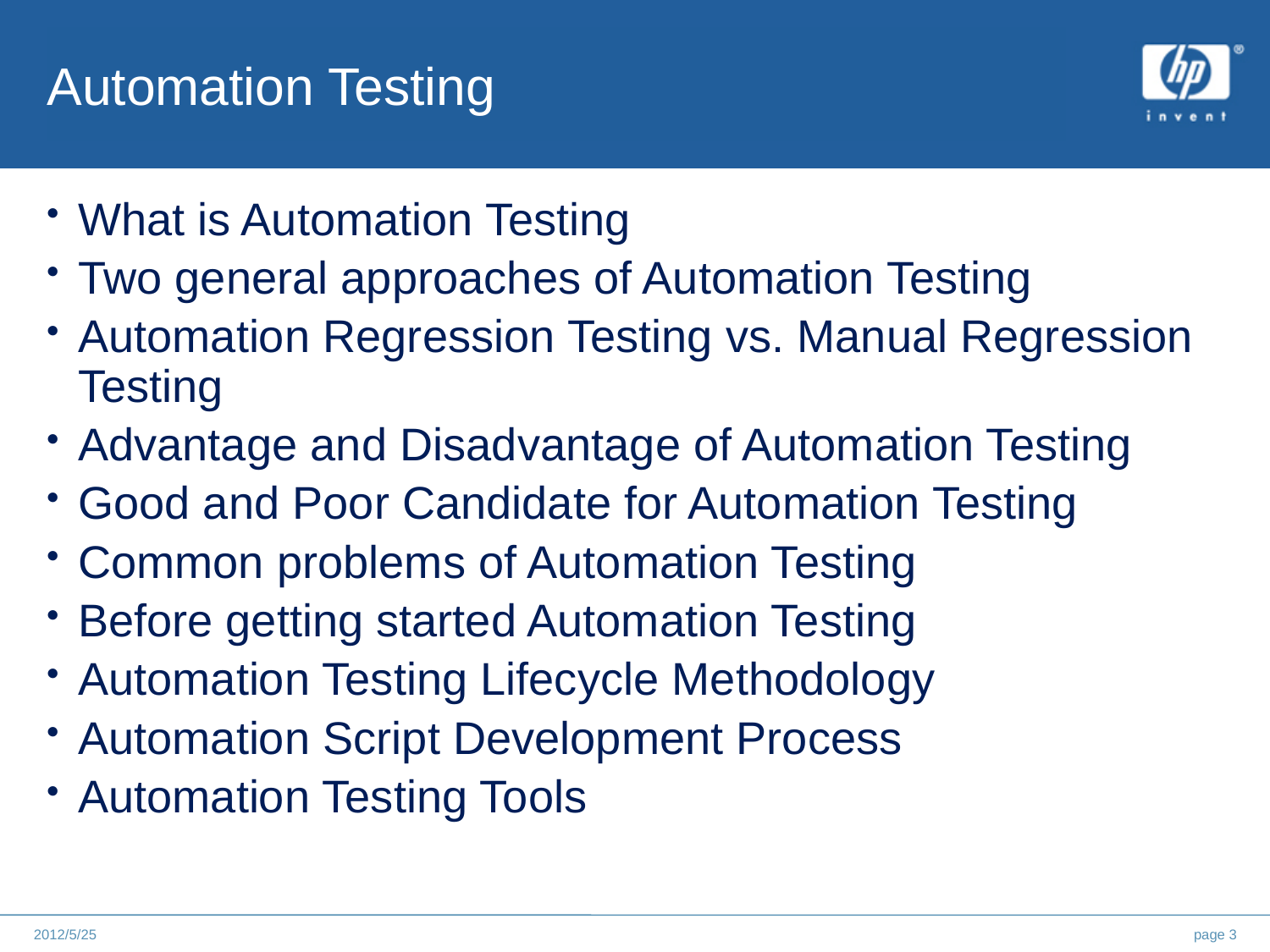

# Automation Testing
What is Automation Testing
Two general approaches of Automation Testing
Automation Regression Testing vs. Manual Regression Testing
Advantage and Disadvantage of Automation Testing
Good and Poor Candidate for Automation Testing
Common problems of Automation Testing
Before getting started Automation Testing
Automation Testing Lifecycle Methodology
Automation Script Development Process
Automation Testing Tools
******
2012/5/25
page 3